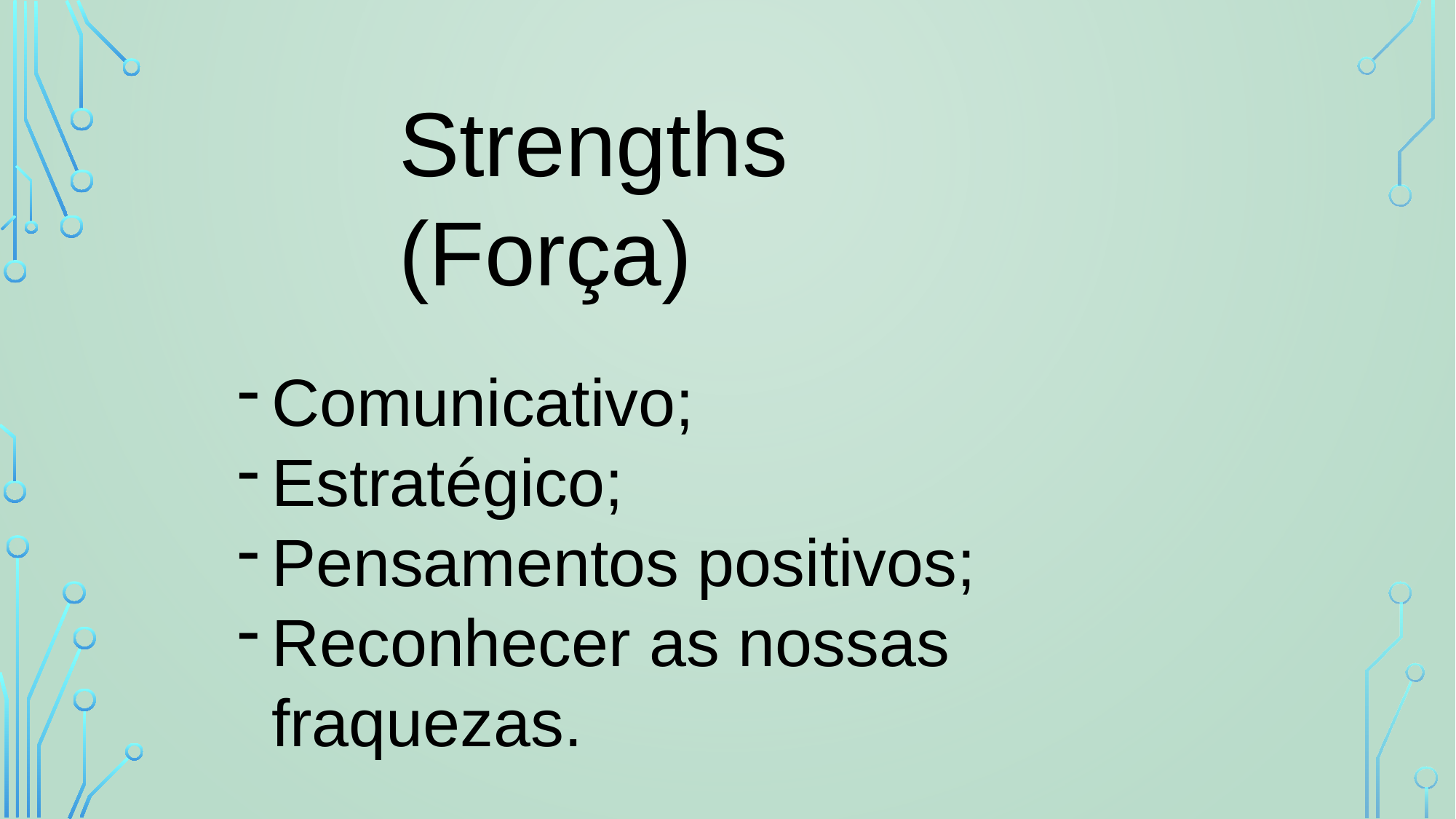

Strengths (Força)
Comunicativo;
Estratégico;
Pensamentos positivos;
Reconhecer as nossas fraquezas.